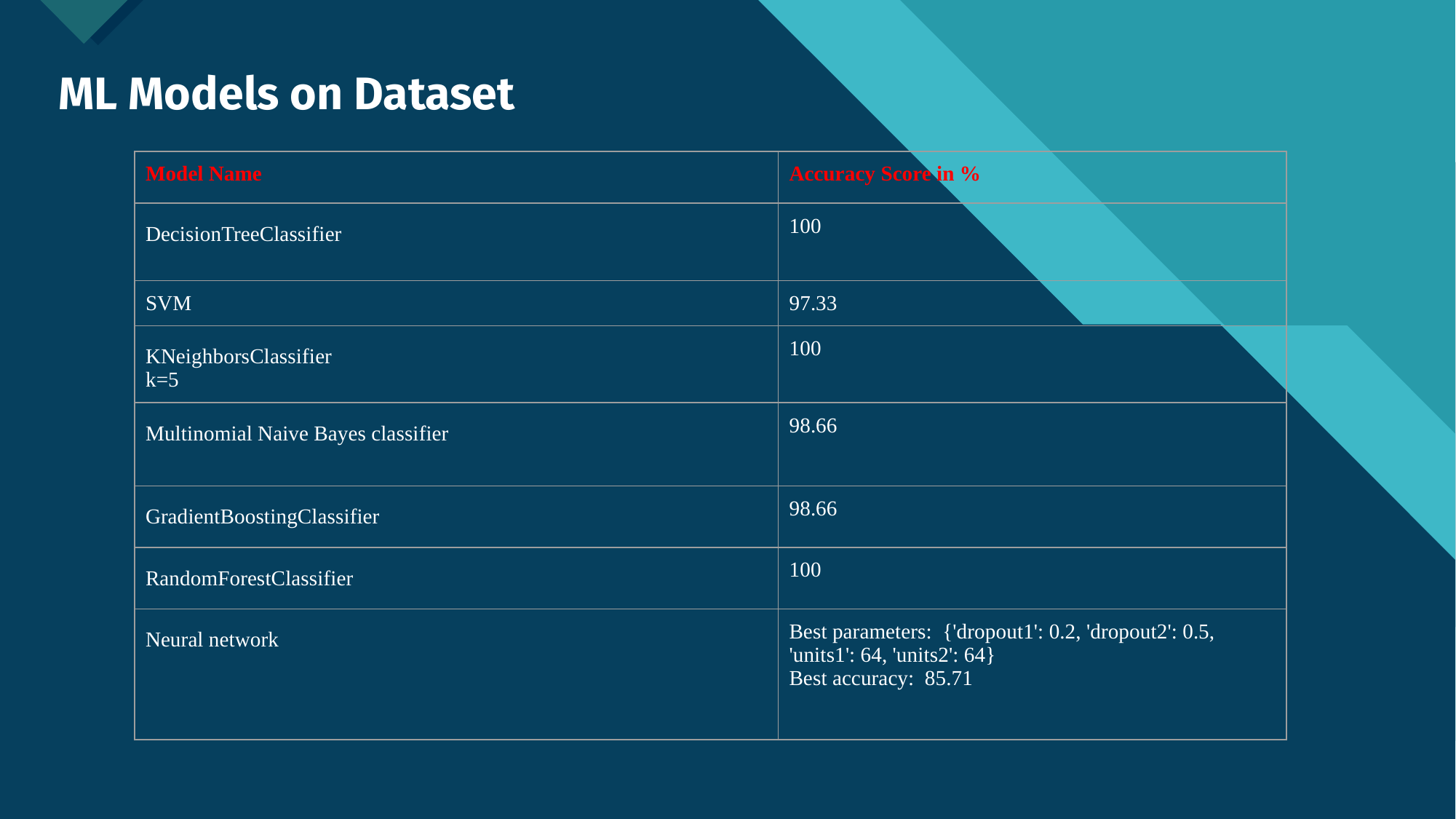

# ML Models on Dataset
| Model Name | Accuracy Score in % |
| --- | --- |
| DecisionTreeClassifier | 100 |
| SVM | 97.33 |
| KNeighborsClassifier k=5 | 100 |
| Multinomial Naive Bayes classifier | 98.66 |
| GradientBoostingClassifier | 98.66 |
| RandomForestClassifier | 100 |
| Neural network | Best parameters: {'dropout1': 0.2, 'dropout2': 0.5, 'units1': 64, 'units2': 64} Best accuracy: 85.71 |